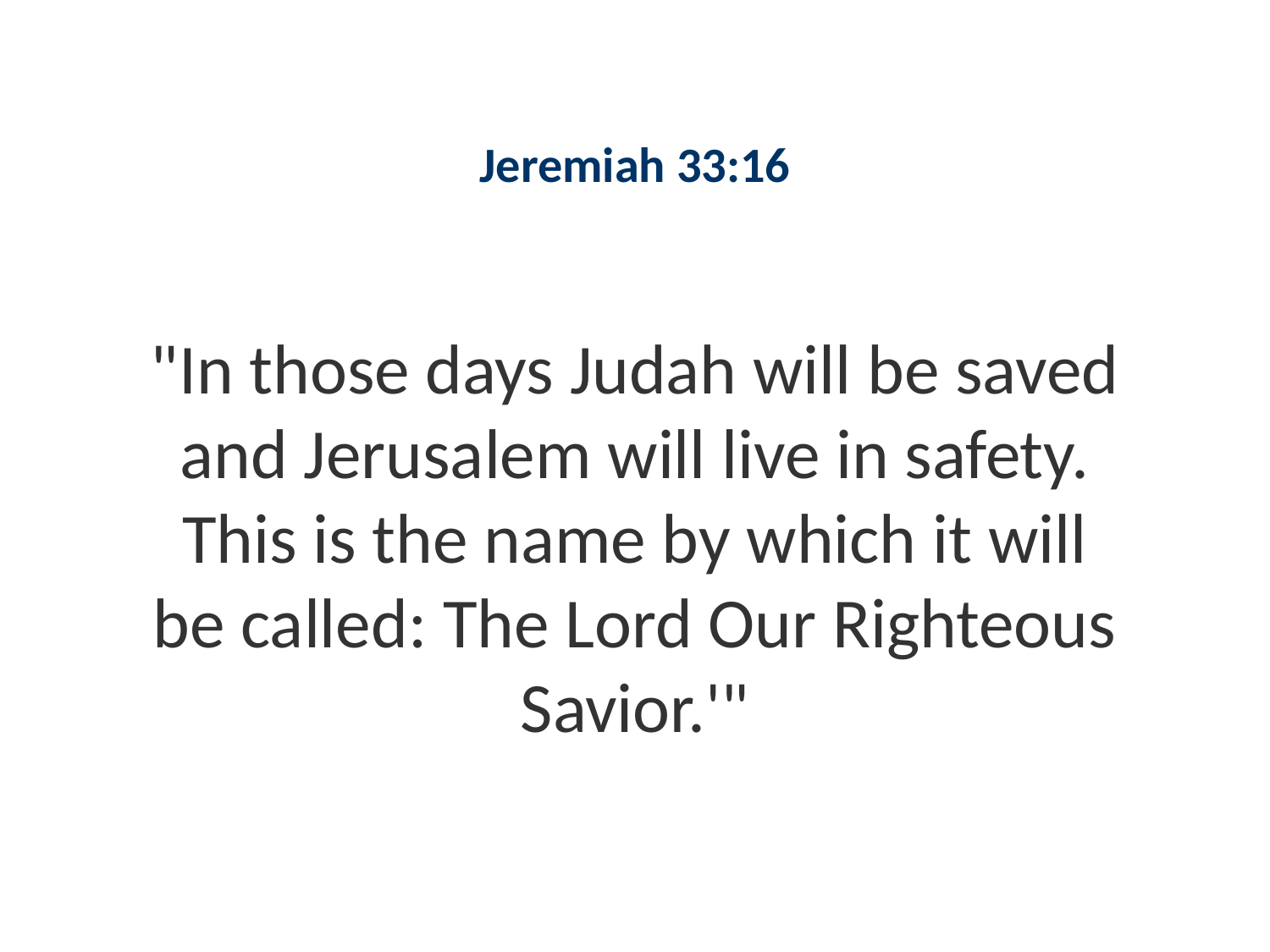

#
Jeremiah 33:16
"In those days Judah will be saved and Jerusalem will live in safety. This is the name by which it will be called: The Lord Our Righteous Savior.'"